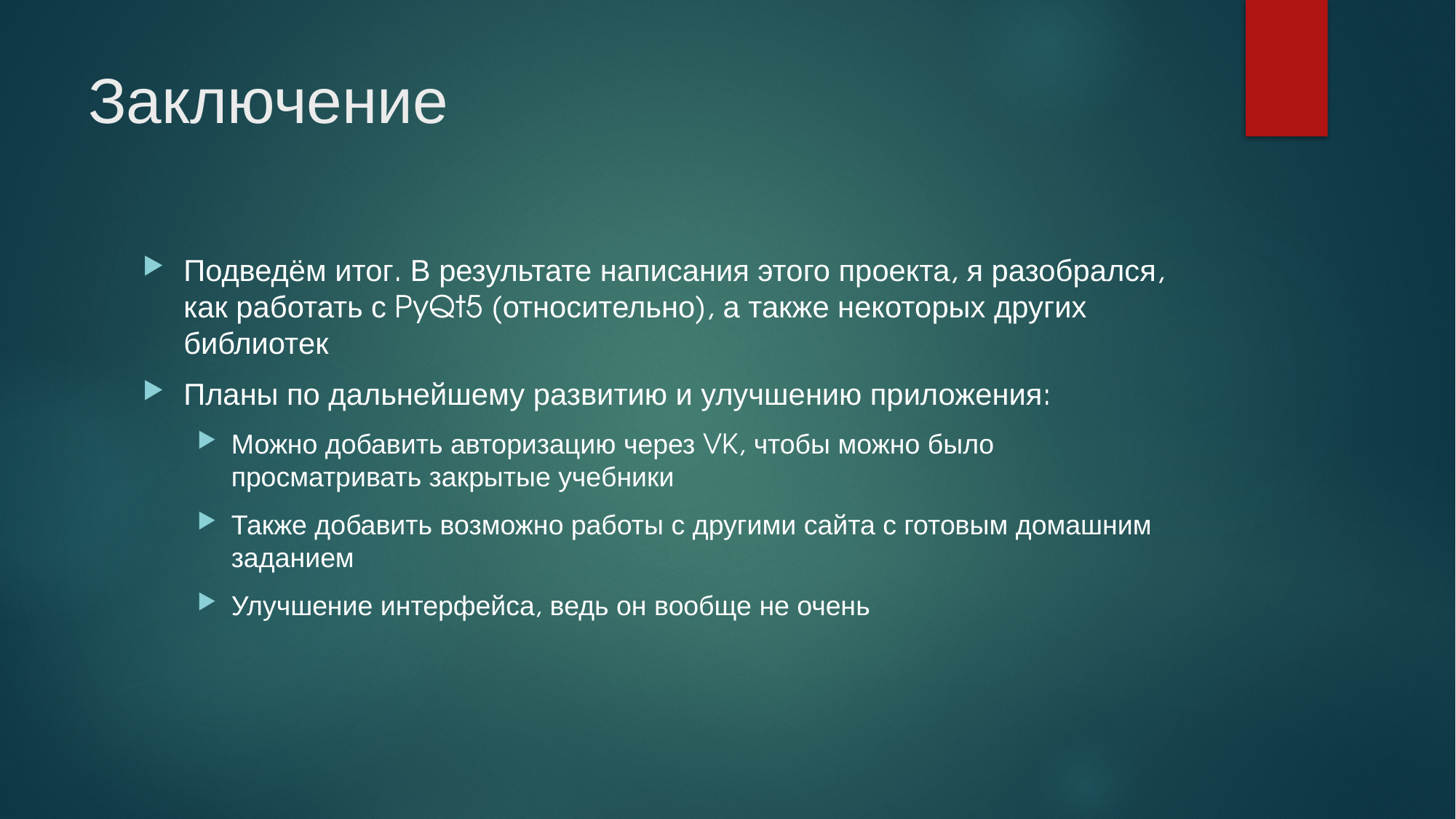

# Заключение
Подведём итог. В результате написания этого проекта, я разобрался, как работать с PyQt5 (относительно), а также некоторых других библиотек
Планы по дальнейшему развитию и улучшению приложения:
Можно добавить авторизацию через VK, чтобы можно было просматривать закрытые учебники
Также добавить возможно работы с другими сайта с готовым домашним заданием
Улучшение интерфейса, ведь он вообще не очень